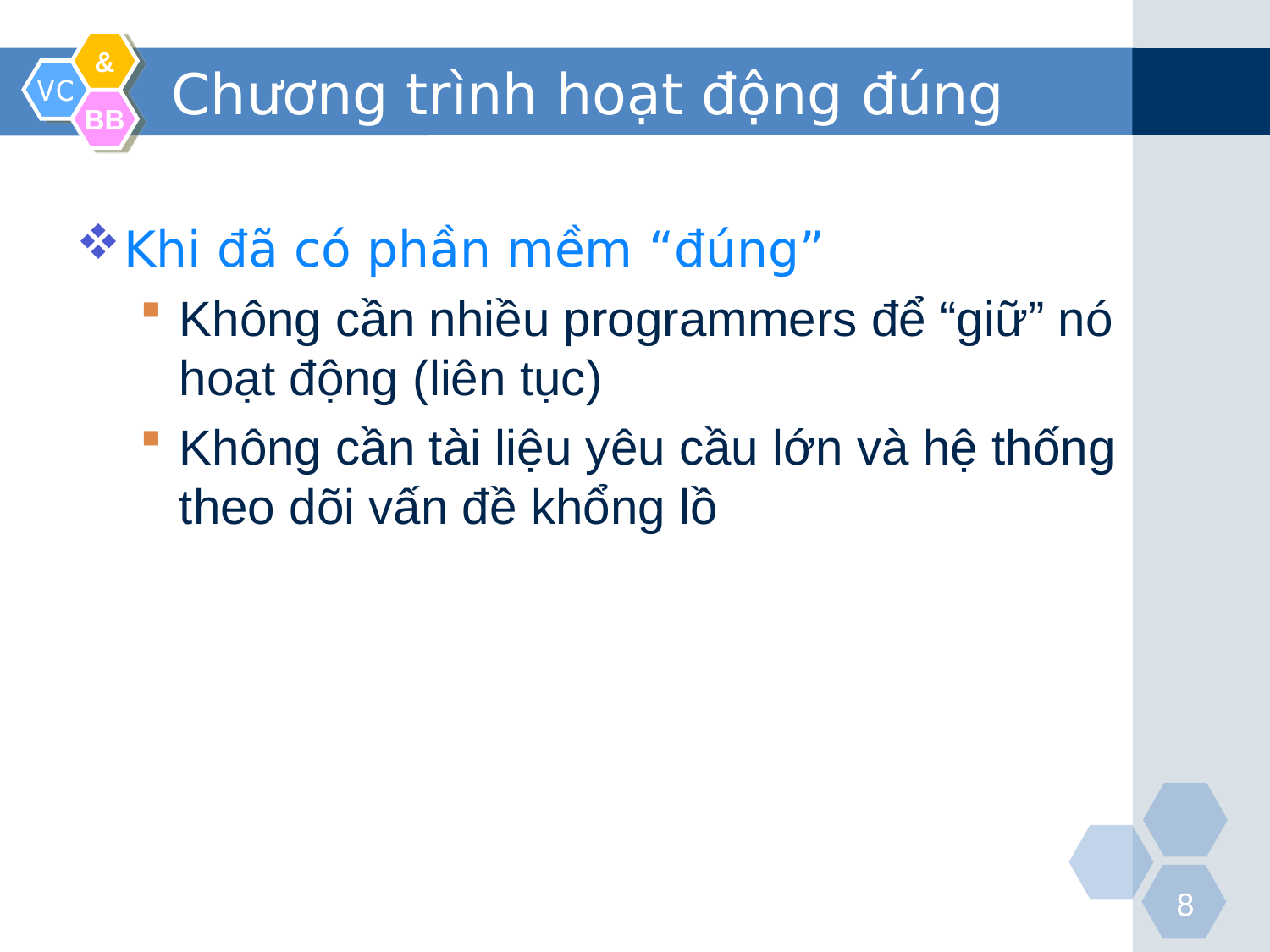

# Chương trình hoạt động đúng
Khi đã có phần mềm “đúng”
Không cần nhiều programmers để “giữ” nó hoạt động (liên tục)
Không cần tài liệu yêu cầu lớn và hệ thống theo dõi vấn đề khổng lồ